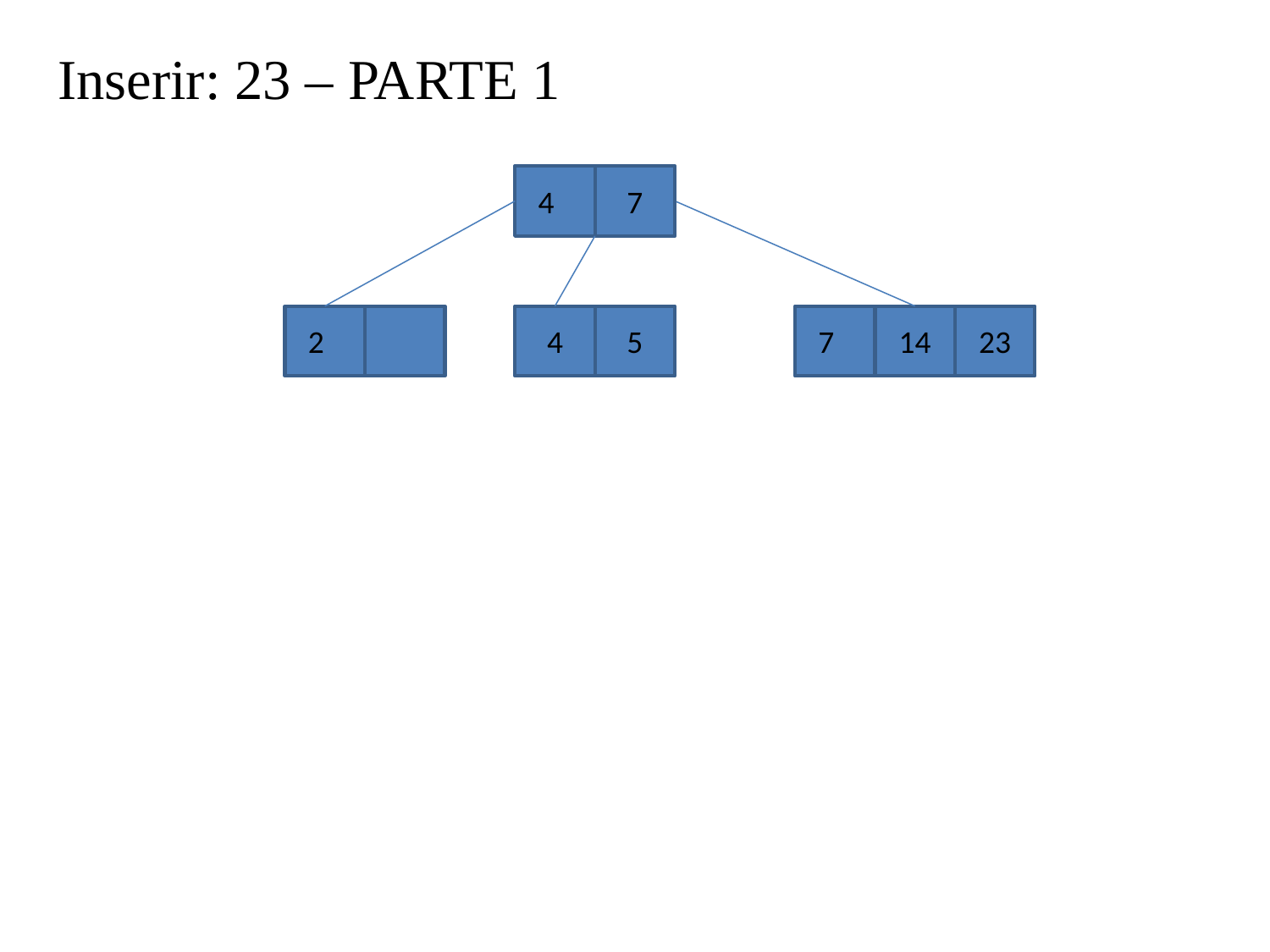

Inserir: 23 – PARTE 1

7
4

4
5

14
23
2
7